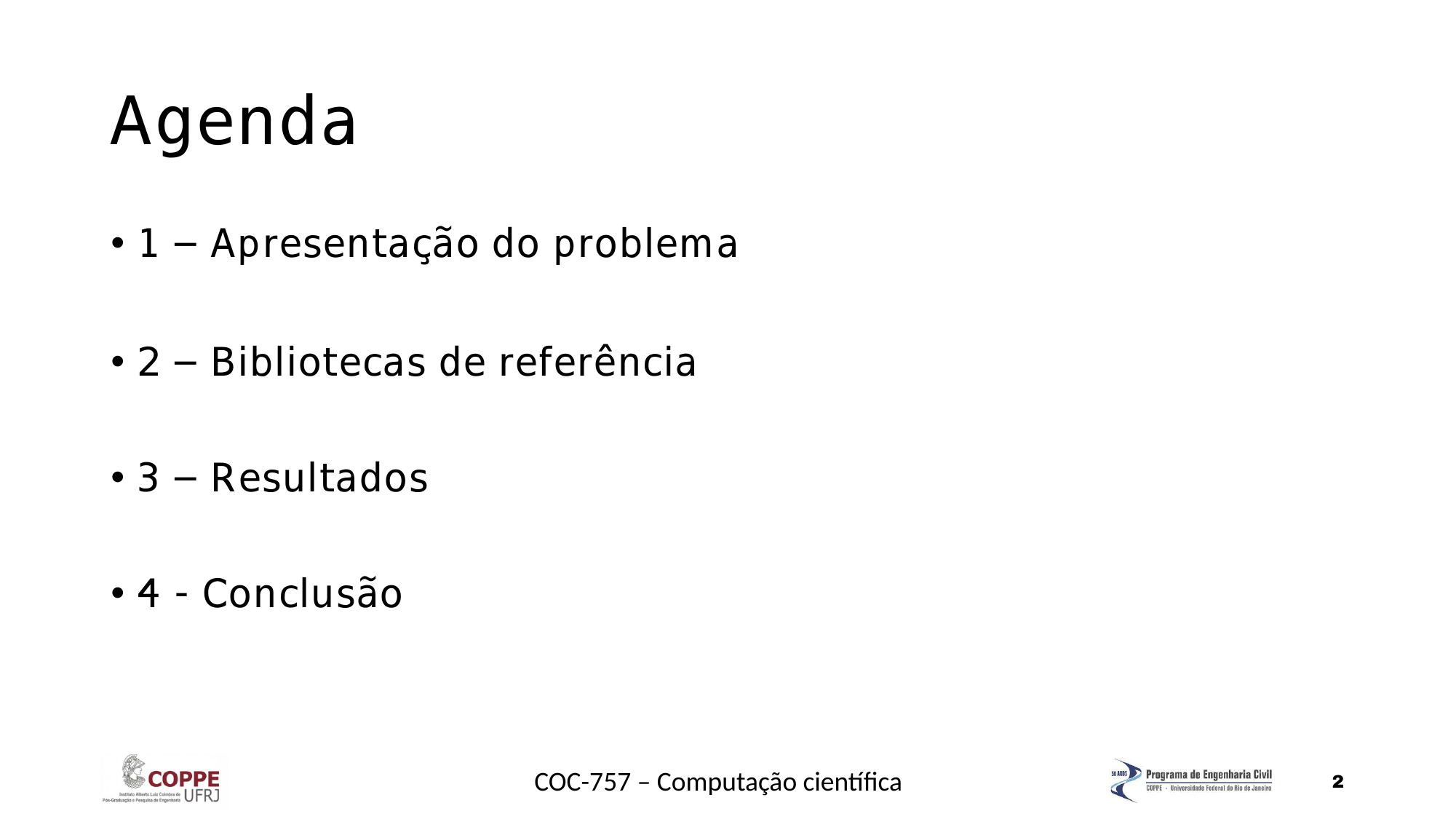

# Agenda
1 – Apresentação do problema

2 – Bibliotecas de referência

3 – Resultados

4 - Conclusão